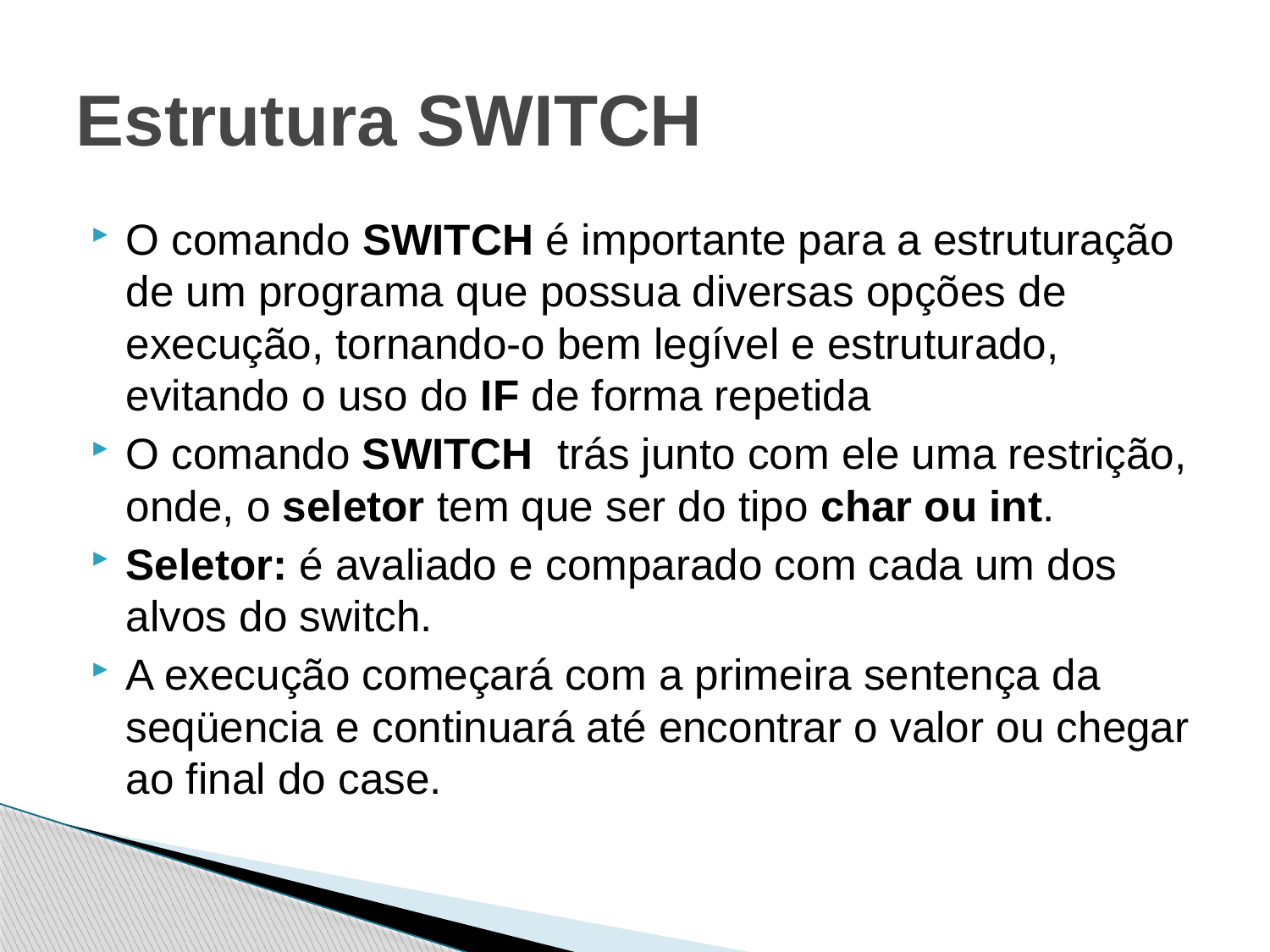

# Estrutura SWITCH
O comando SWITCH é importante para a estruturação de um programa que possua diversas opções de execução, tornando-o bem legível e estruturado, evitando o uso do IF de forma repetida
O comando SWITCH  trás junto com ele uma restrição, onde, o seletor tem que ser do tipo char ou int.
Seletor: é avaliado e comparado com cada um dos alvos do switch.
A execução começará com a primeira sentença da seqüencia e continuará até encontrar o valor ou chegar ao final do case.